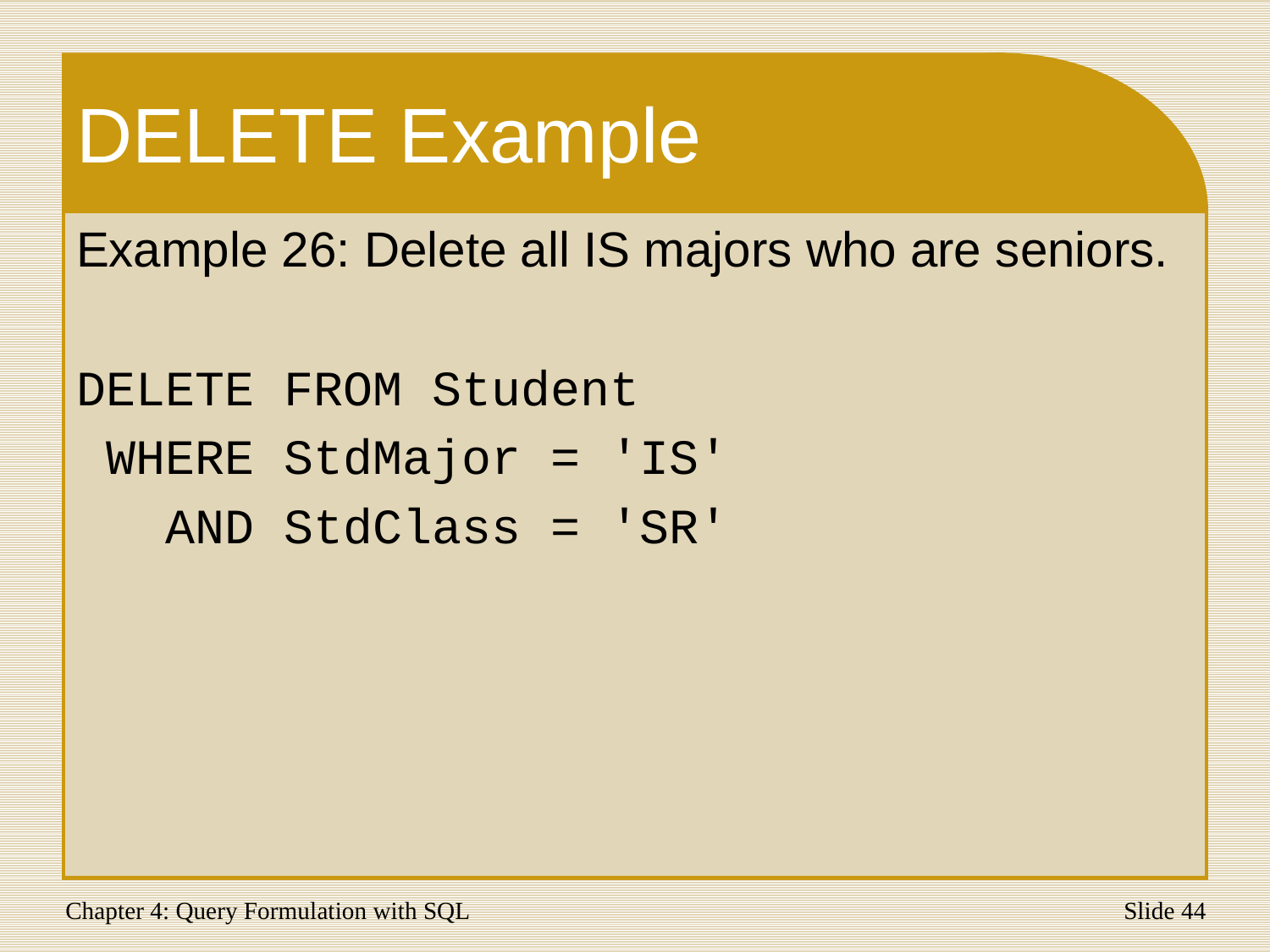

# DELETE Example
Example 26: Delete all IS majors who are seniors.

DELETE FROM Student
 WHERE StdMajor = 'IS'
   AND StdClass = 'SR'